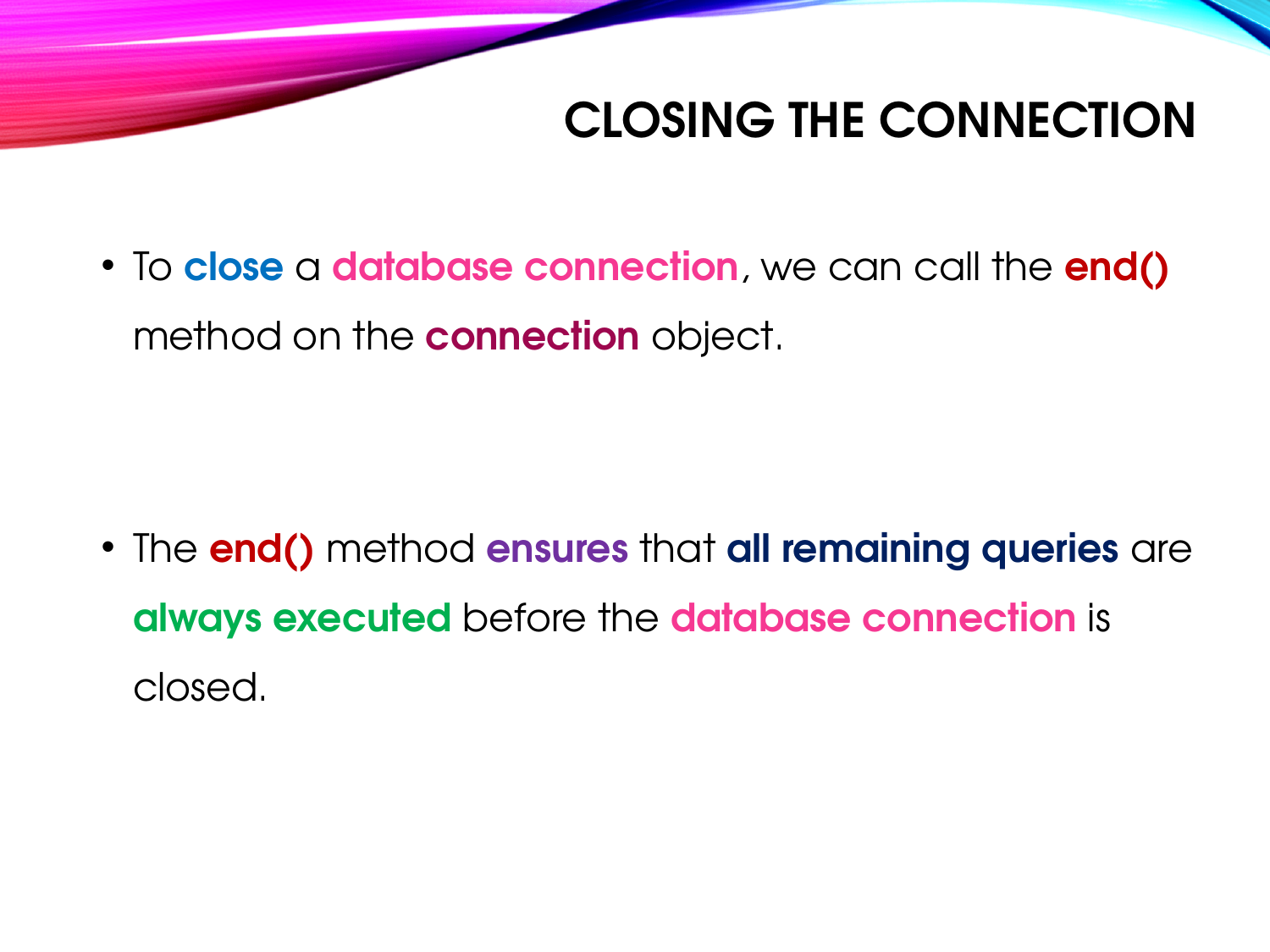

# Closing the connection
To close a database connection, we can call the end() method on the connection object.

The end() method ensures that all remaining queries are always executed before the database connection is closed.